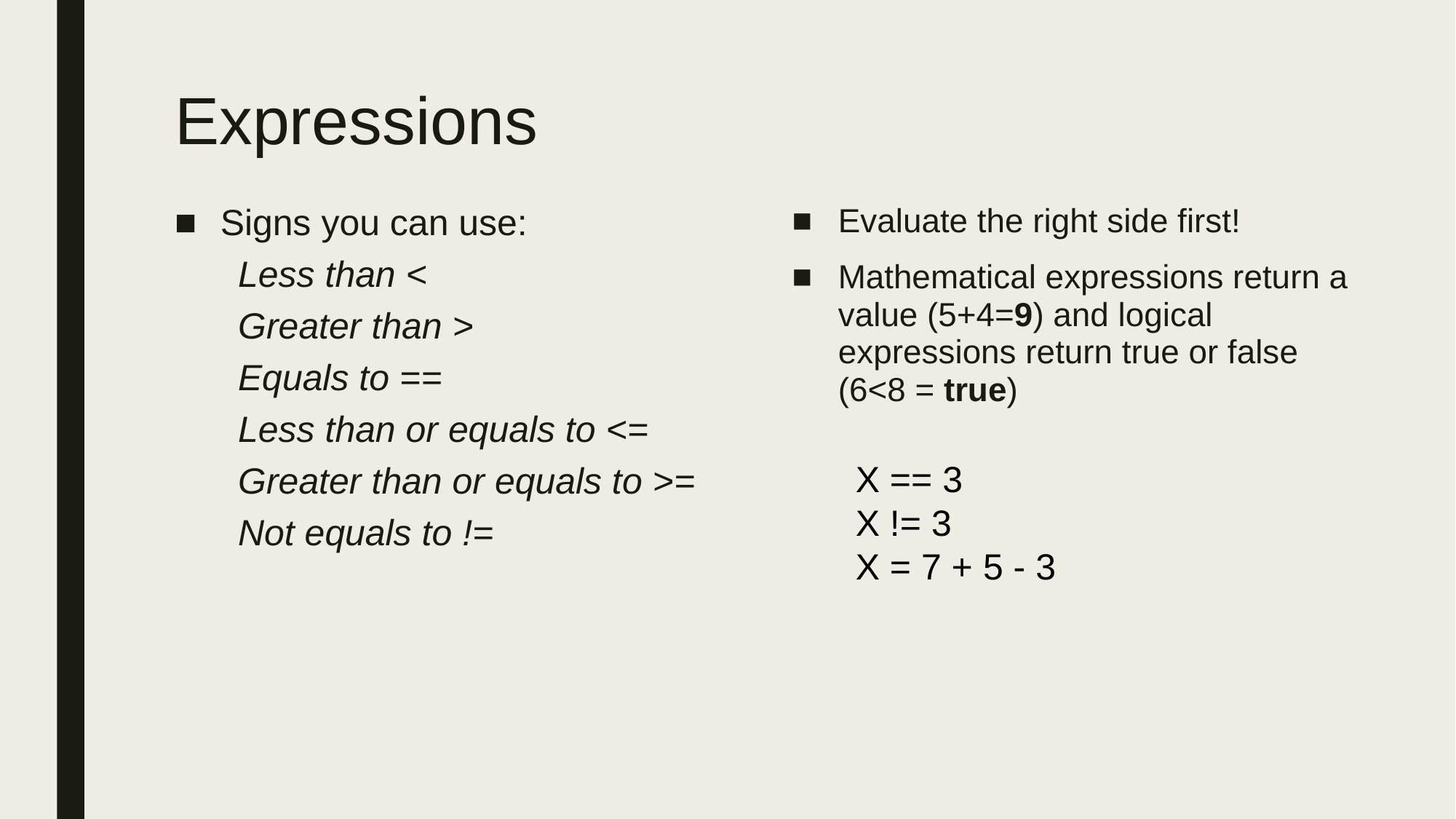

# Expressions
Signs you can use:
Less than <
Greater than >
Equals to ==
Less than or equals to <=
Greater than or equals to >=
Not equals to !=
Evaluate the right side first!
Mathematical expressions return a value (5+4=9) and logical expressions return true or false (6<8 = true)

X == 3
X != 3
X = 7 + 5 - 3